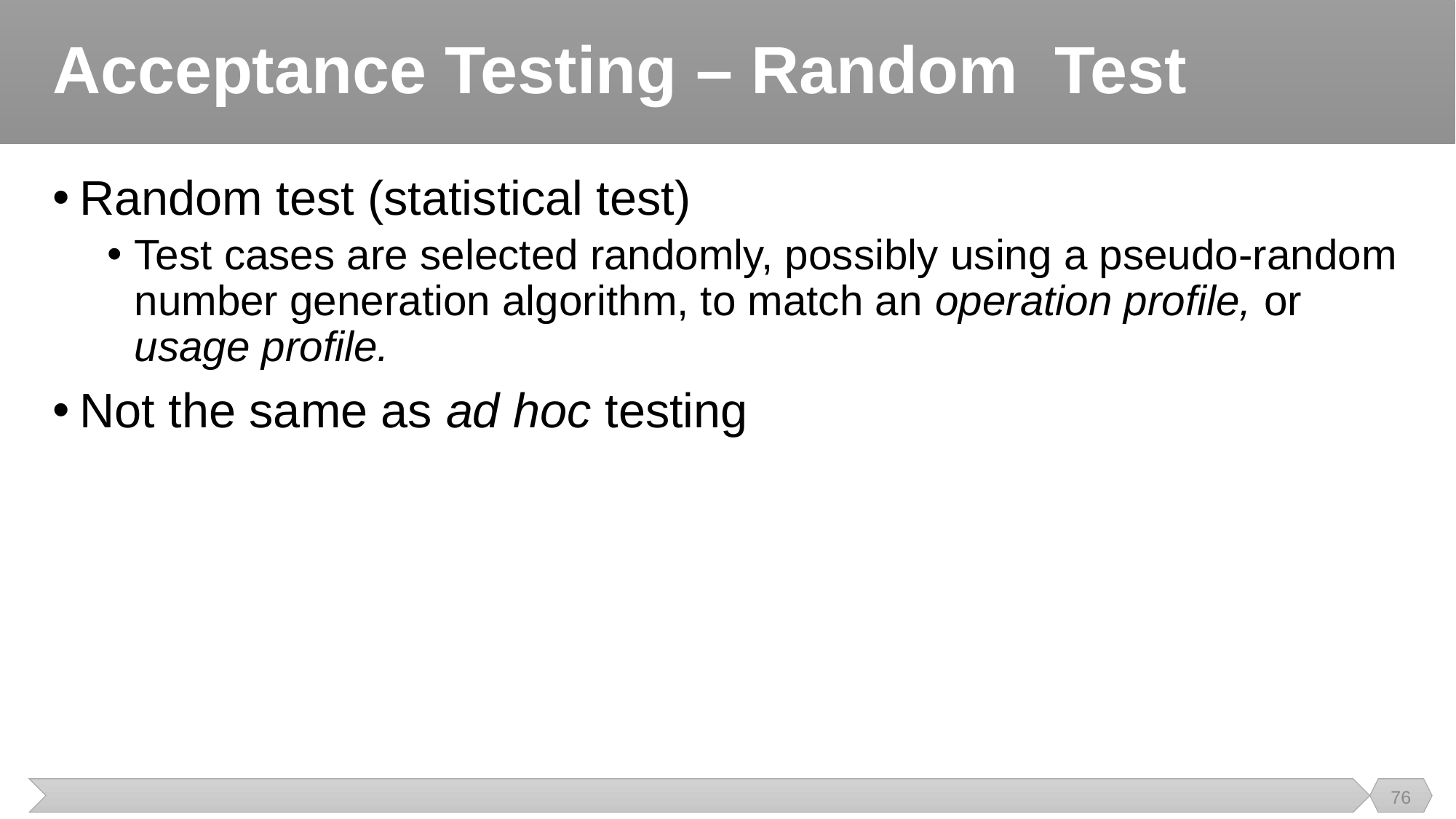

# Acceptance Testing – Random  Test
Random test (statistical test)
Test cases are selected randomly, possibly using a pseudo-random number generation algorithm, to match an operation profile, or usage profile.
Not the same as ad hoc testing
76